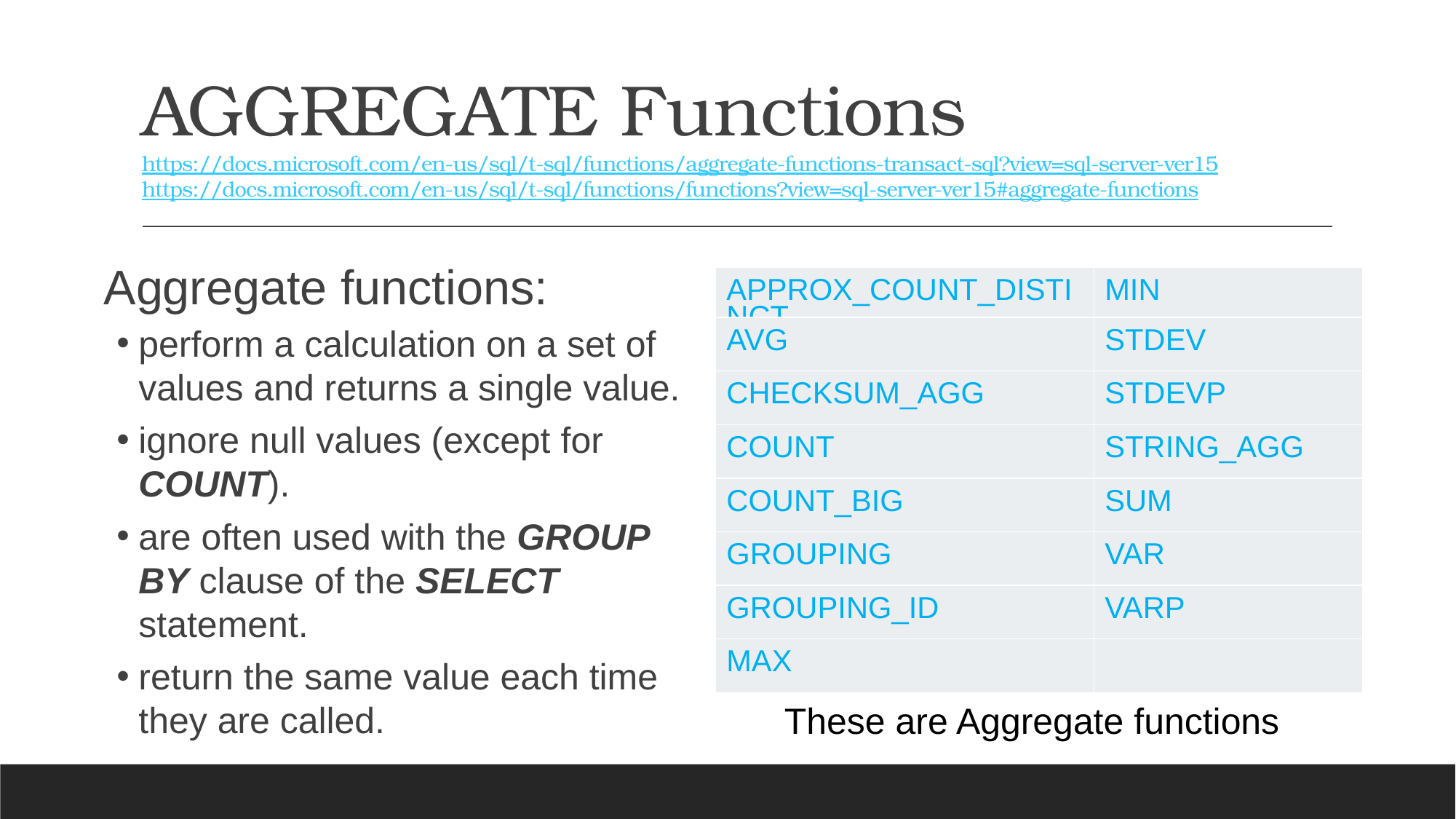

# AGGREGATE Functions https://docs.microsoft.com/en-us/sql/t-sql/functions/aggregate-functions-transact-sql?view=sql-server-ver15 https://docs.microsoft.com/en-us/sql/t-sql/functions/functions?view=sql-server-ver15#aggregate-functions
Aggregate functions:
perform a calculation on a set of values and returns a single value.
ignore null values (except for COUNT).
are often used with the GROUP BY clause of the SELECT statement.
return the same value each time they are called.
| APPROX\_COUNT\_DISTINCT | MIN |
| --- | --- |
| AVG | STDEV |
| CHECKSUM\_AGG | STDEVP |
| COUNT | STRING\_AGG |
| COUNT\_BIG | SUM |
| GROUPING | VAR |
| GROUPING\_ID | VARP |
| MAX |  |
These are Aggregate functions